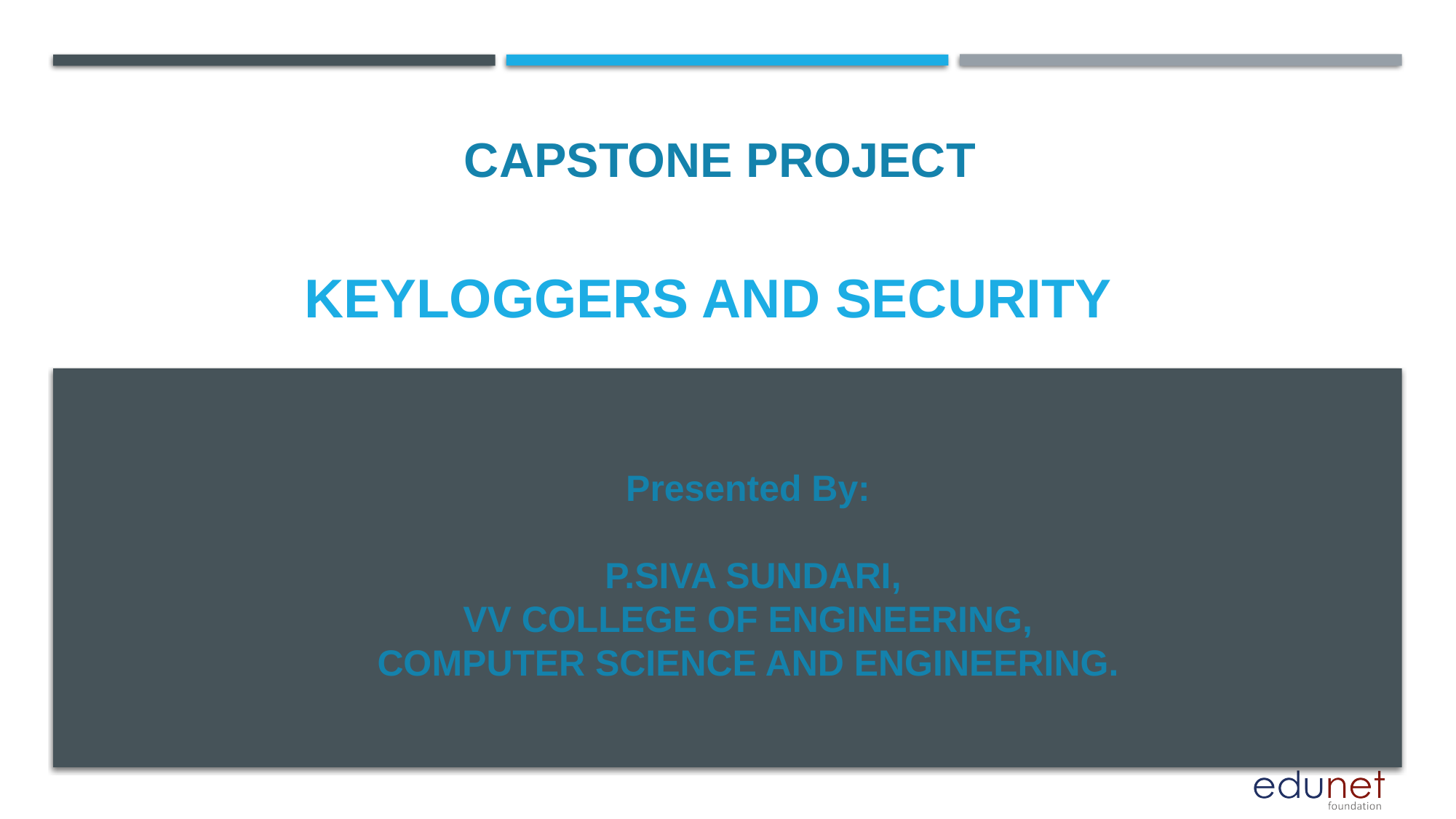

CAPSTONE PROJECT
# KEYLOGGERS AND SECURITY
Presented By:

 P.SIVA SUNDARI,
VV COLLEGE OF ENGINEERING,
COMPUTER SCIENCE AND ENGINEERING.